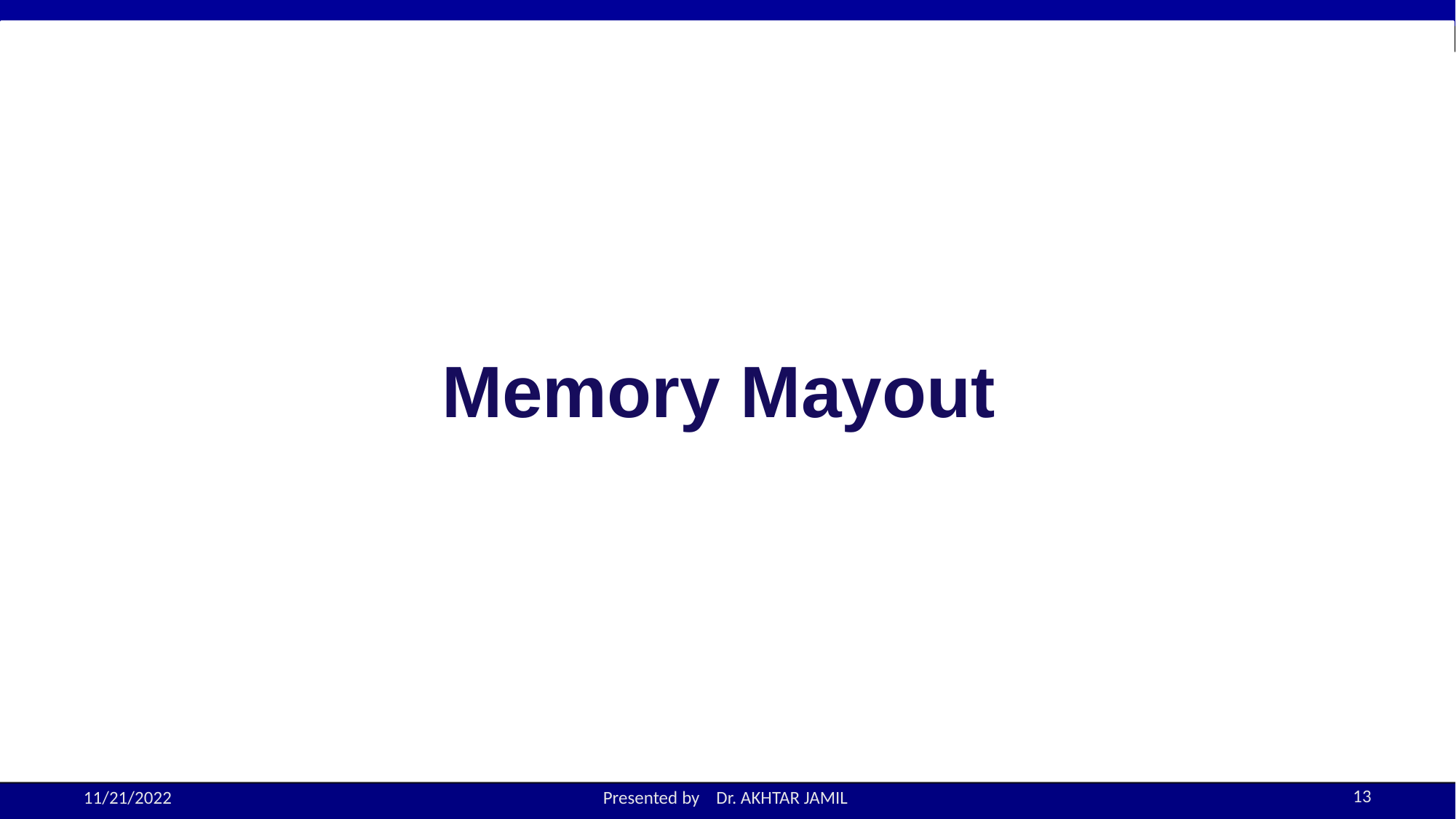

# Memory Mayout
13
11/21/2022
Presented by    Dr. AKHTAR JAMIL